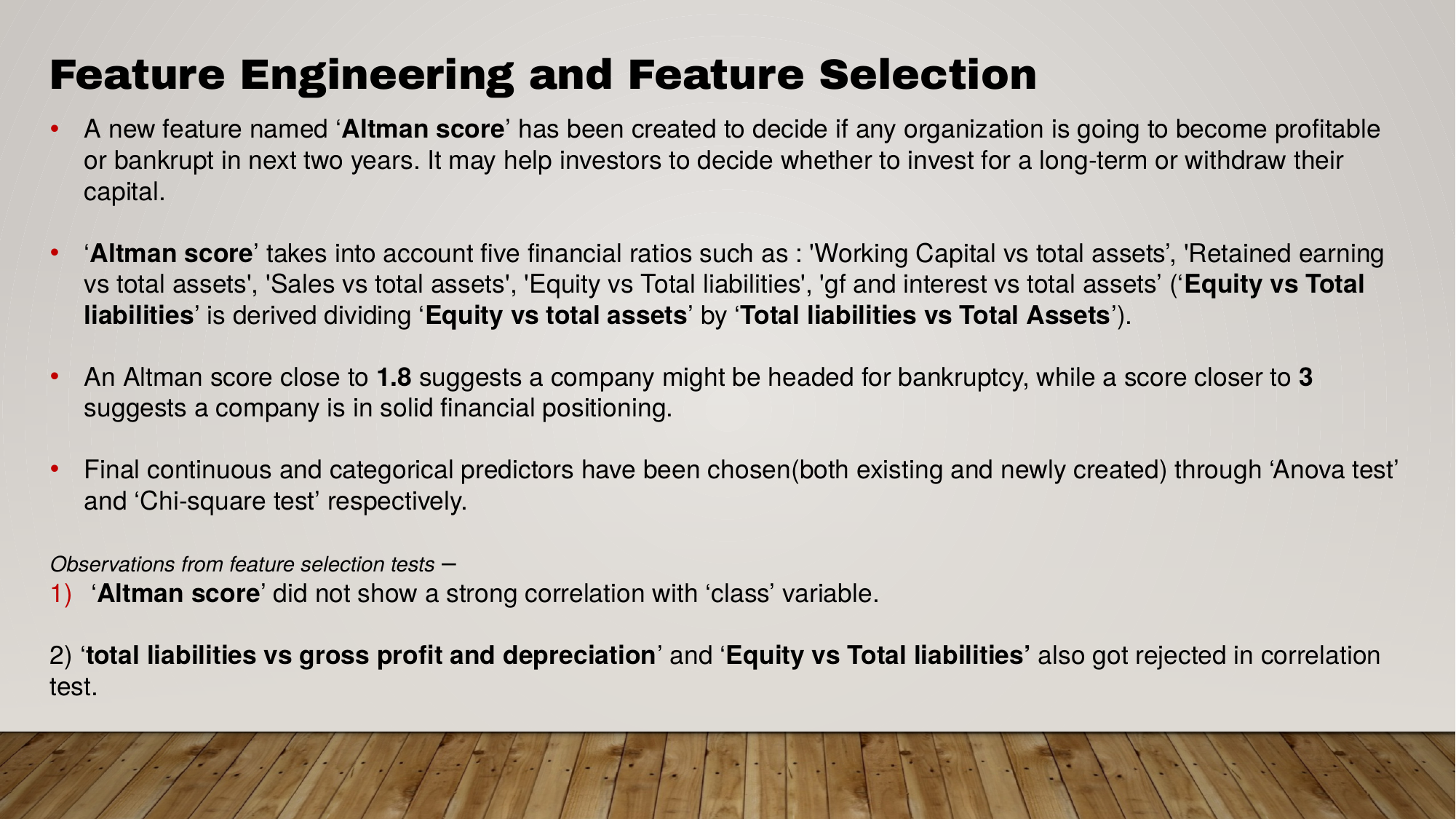

Feature Engineering and Feature Selection

A new feature named ‘Altman score’ has been created to decide if any organization is going to become profitable or bankrupt in next two years. It may help investors to decide whether to invest for a long-term or withdraw their capital.

‘Altman score’ takes into account five financial ratios such as : 'Working Capital vs total assets’, 'Retained earning vs total assets', 'Sales vs total assets', 'Equity vs Total liabilities', 'gf and interest vs total assets’ (‘Equity vs Total liabilities’ is derived dividing ‘Equity vs total assets’ by ‘Total liabilities vs Total Assets’).

An Altman score close to 1.8 suggests a company might be headed for bankruptcy, while a score closer to 3 suggests a company is in solid financial positioning.

Final continuous and categorical predictors have been chosen(both existing and newly created) through ‘Anova test’ and ‘Chi-square test’ respectively.

Observations from feature selection tests –
‘Altman score’ did not show a strong correlation with ‘class’ variable.

2) ‘total liabilities vs gross profit and depreciation’ and ‘Equity vs Total liabilities’ also got rejected in correlation test.